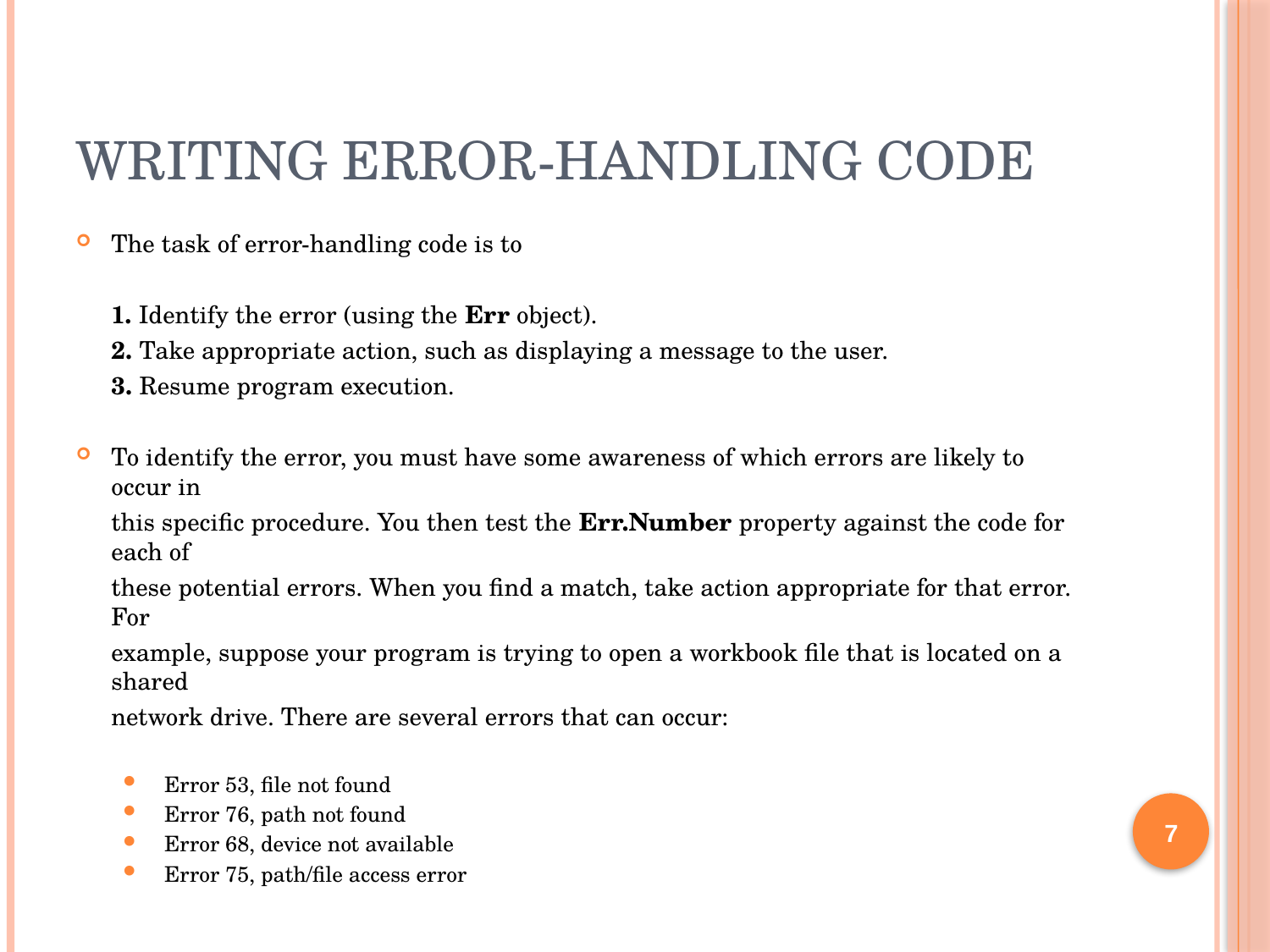

# Writing error-handling code
The task of error-handling code is to

	1. Identify the error (using the Err object).
	2. Take appropriate action, such as displaying a message to the user.
	3. Resume program execution.

To identify the error, you must have some awareness of which errors are likely to occur in
	this specific procedure. You then test the Err.Number property against the code for each of
	these potential errors. When you find a match, take action appropriate for that error. For
	example, suppose your program is trying to open a workbook file that is located on a shared
	network drive. There are several errors that can occur:

 Error 53, file not found
 Error 76, path not found
 Error 68, device not available
 Error 75, path/file access error
7